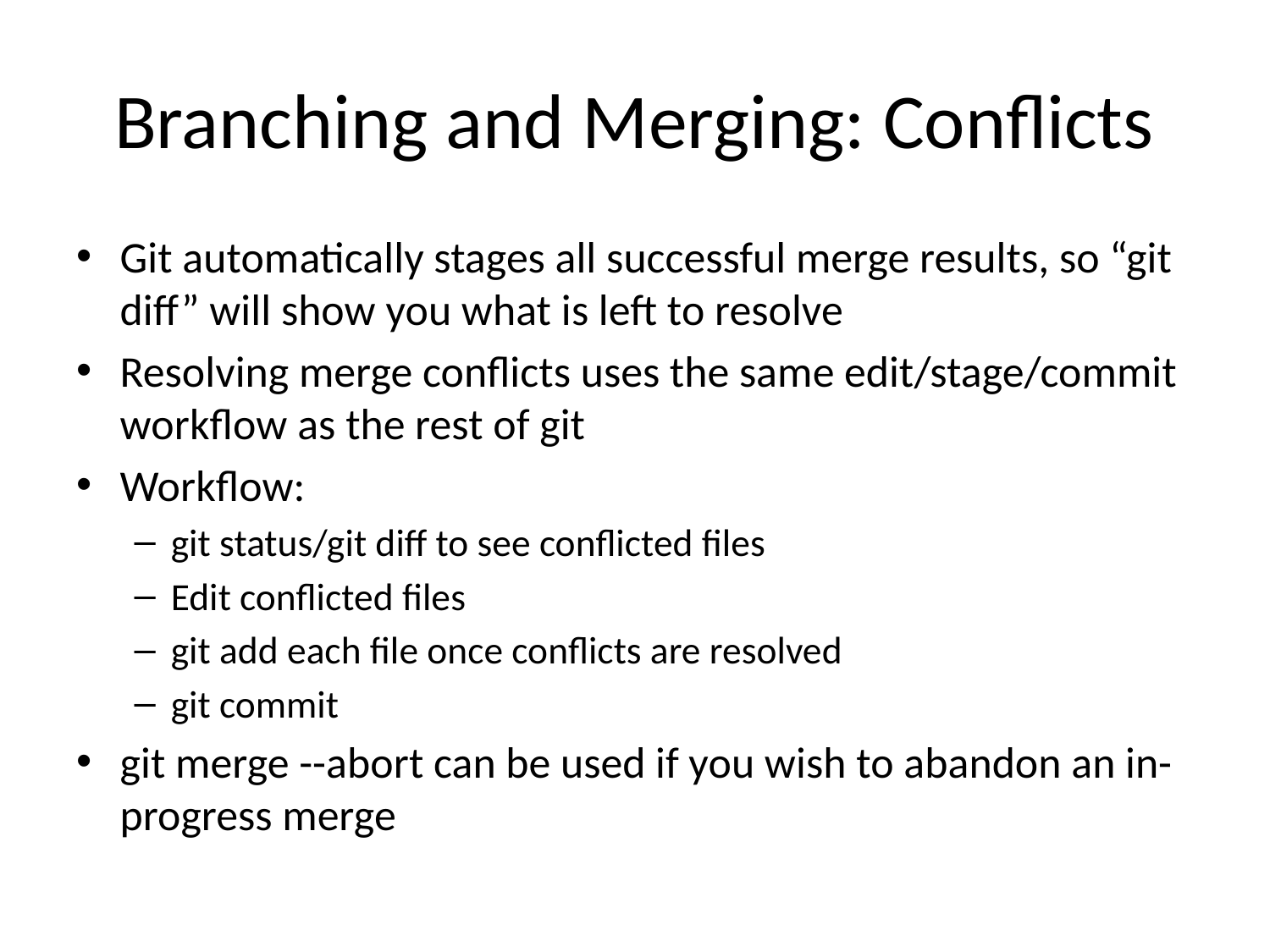

# Branching and Merging: Conflicts
Git automatically stages all successful merge results, so “git diff” will show you what is left to resolve
Resolving merge conflicts uses the same edit/stage/commit workflow as the rest of git
Workflow:
git status/git diff to see conflicted files
Edit conflicted files
git add each file once conflicts are resolved
git commit
git merge --abort can be used if you wish to abandon an in-progress merge